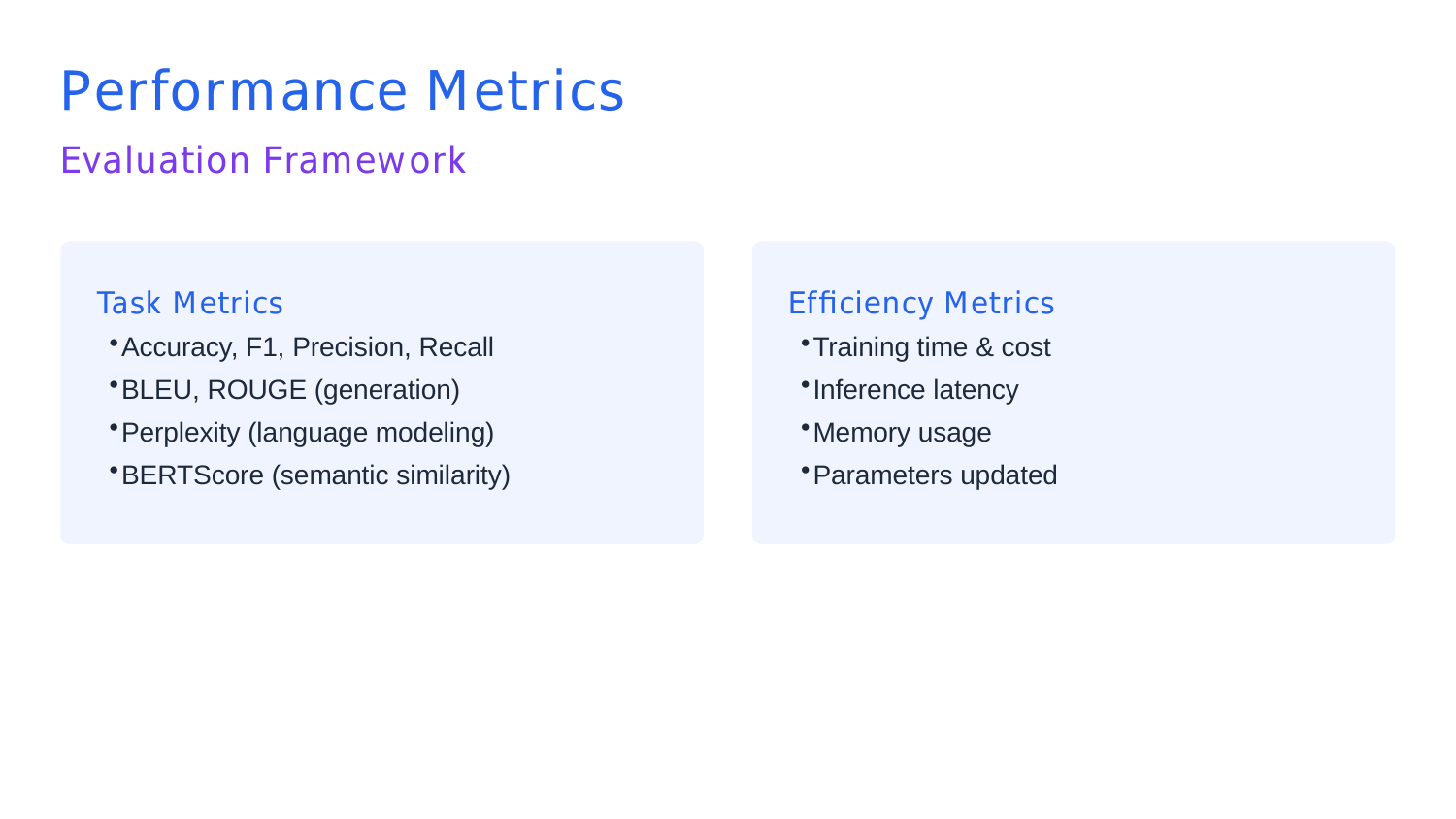

Performance Metrics
Evaluation Framework

Task Metrics
Efficiency Metrics
Accuracy, F1, Precision, Recall
BLEU, ROUGE (generation)
Perplexity (language modeling)
BERTScore (semantic similarity)
Training time & cost
Inference latency
Memory usage
Parameters updated